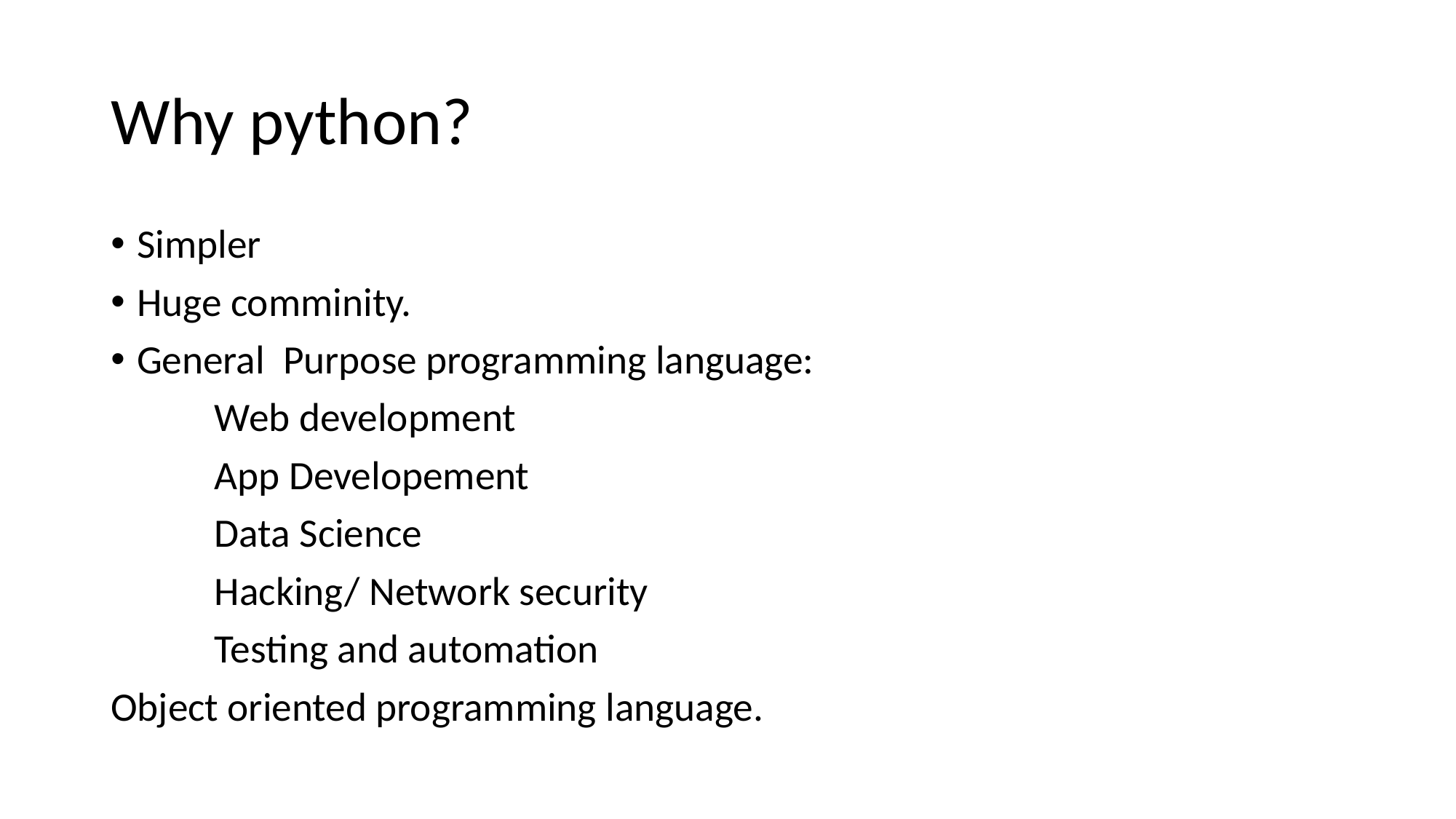

# Why python?
Simpler
Huge comminity.
General  Purpose programming language:
	Web development
	App Developement
	Data Science
	Hacking/ Network security
	Testing and automation
Object oriented programming language.